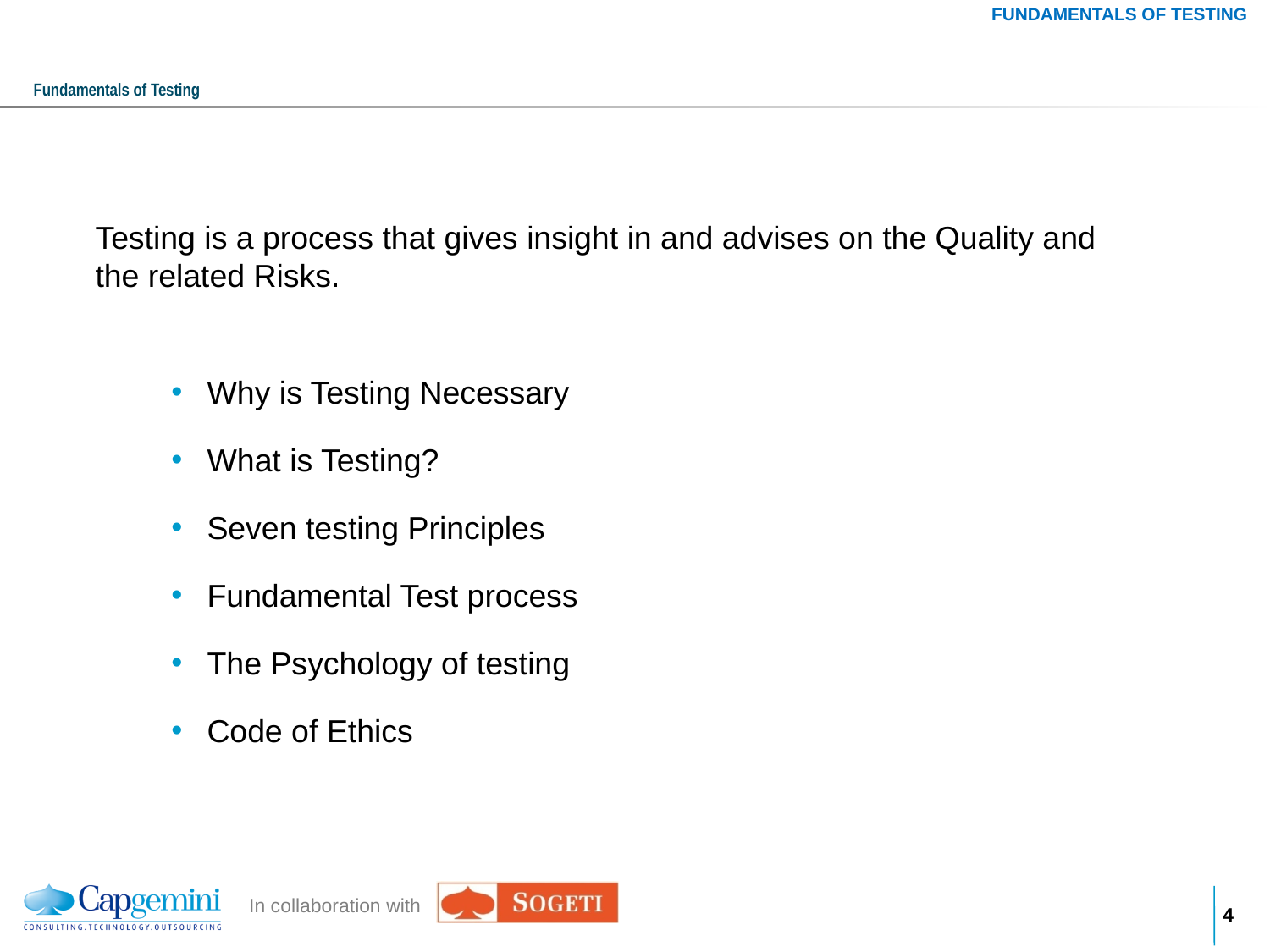

FUNDAMENTALS OF TESTING
# Fundamentals of Testing
Testing is a process that gives insight in and advises on the Quality and  the related Risks.

Why is Testing Necessary
What is Testing?
Seven testing Principles
Fundamental Test process
The Psychology of testing
Code of Ethics

4